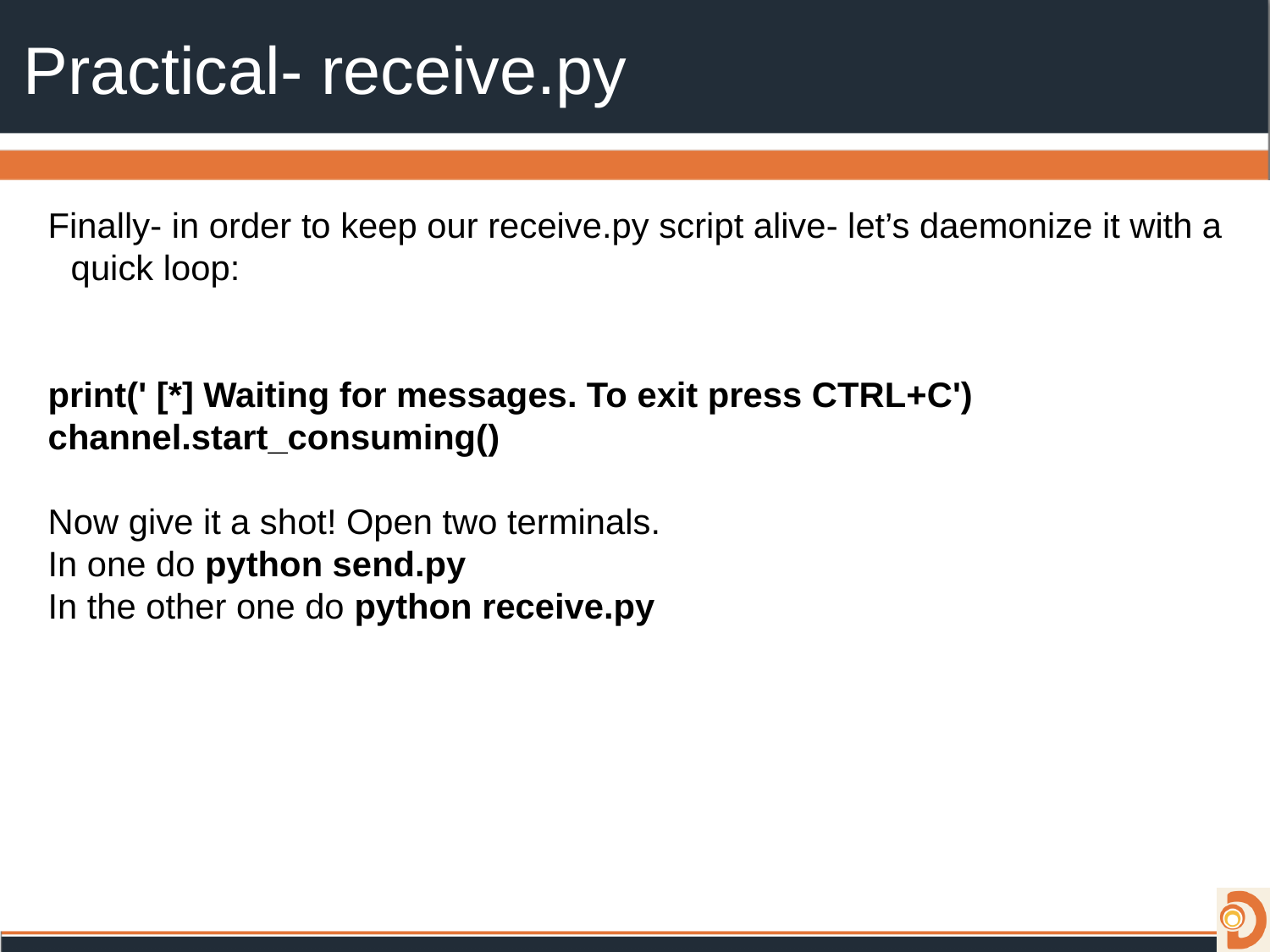

# Practical- receive.py
Finally- in order to keep our receive.py script alive- let’s daemonize it with a quick loop:
print(' [*] Waiting for messages. To exit press CTRL+C')
channel.start_consuming()

Now give it a shot! Open two terminals.
In one do python send.py
In the other one do python receive.py